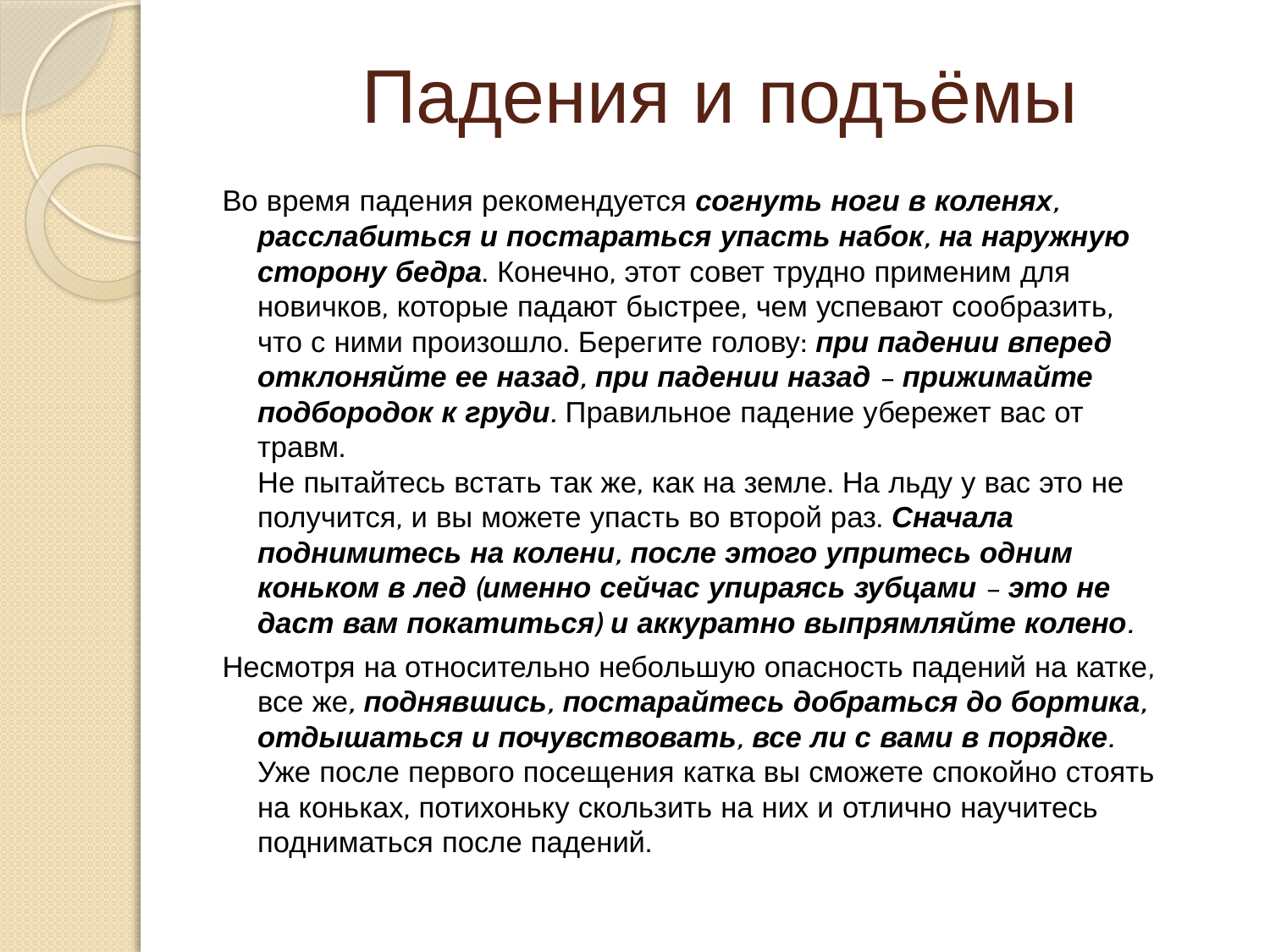

# Падения и подъёмы
Во время падения рекомендуется согнуть ноги в коленях, расслабиться и постараться упасть набок, на наружную сторону бедра. Конечно, этот совет трудно применим для новичков, которые падают быстрее, чем успевают сообразить, что с ними произошло. Берегите голову: при падении вперед отклоняйте ее назад, при падении назад – прижимайте подбородок к груди. Правильное падение убережет вас от травм.
Не пытайтесь встать так же, как на земле. На льду у вас это не получится, и вы можете упасть во второй раз. Сначала поднимитесь на колени, после этого упритесь одним коньком в лед (именно сейчас упираясь зубцами – это не даст вам покатиться) и аккуратно выпрямляйте колено.
Несмотря на относительно небольшую опасность падений на катке, все же, поднявшись, постарайтесь добраться до бортика, отдышаться и почувствовать, все ли с вами в порядке.
Уже после первого посещения катка вы сможете спокойно стоять на коньках, потихоньку скользить на них и отлично научитесь подниматься после падений.